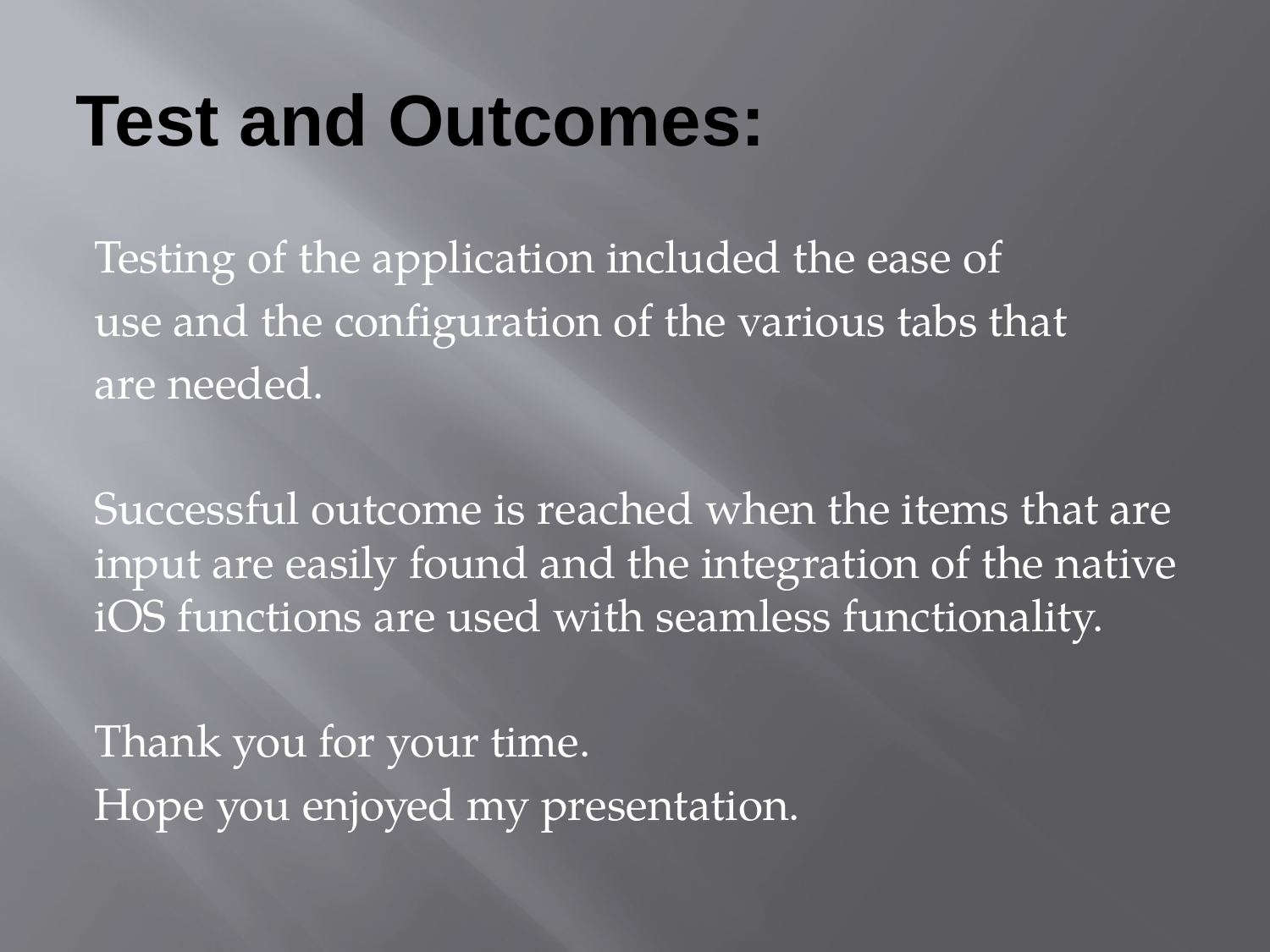

# Test and Outcomes:
Testing of the application included the ease of
use and the configuration of the various tabs that
are needed.

Successful outcome is reached when the items that are input are easily found and the integration of the native iOS functions are used with seamless functionality.

Thank you for your time.
Hope you enjoyed my presentation.